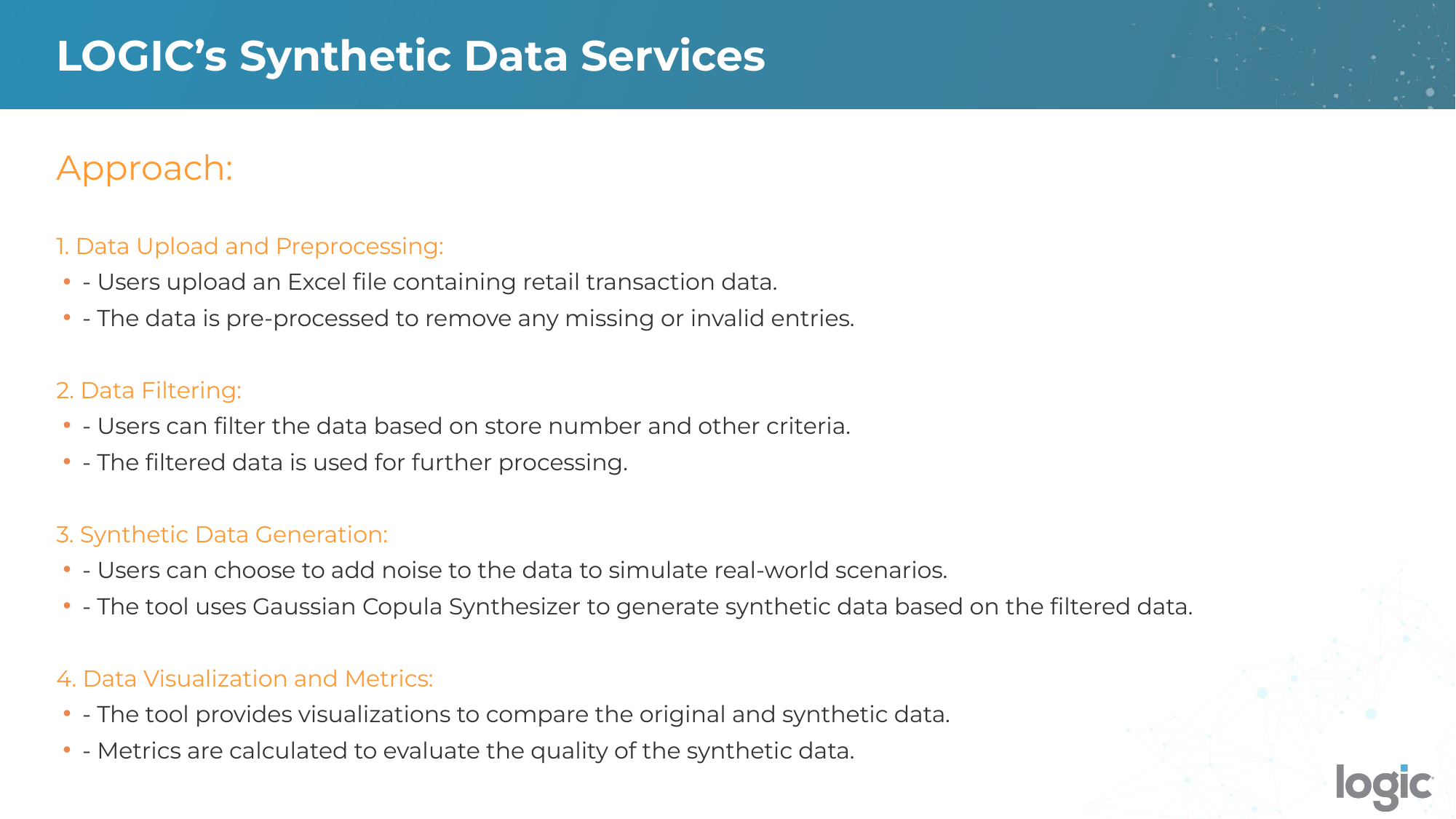

# LOGIC’s Synthetic Data Services
Approach:

1. Data Upload and Preprocessing:
- Users upload an Excel file containing retail transaction data.
- The data is pre-processed to remove any missing or invalid entries.

2. Data Filtering:
- Users can filter the data based on store number and other criteria.
- The filtered data is used for further processing.

3. Synthetic Data Generation:
- Users can choose to add noise to the data to simulate real-world scenarios.
- The tool uses Gaussian Copula Synthesizer to generate synthetic data based on the filtered data.

4. Data Visualization and Metrics:
- The tool provides visualizations to compare the original and synthetic data.
- Metrics are calculated to evaluate the quality of the synthetic data.